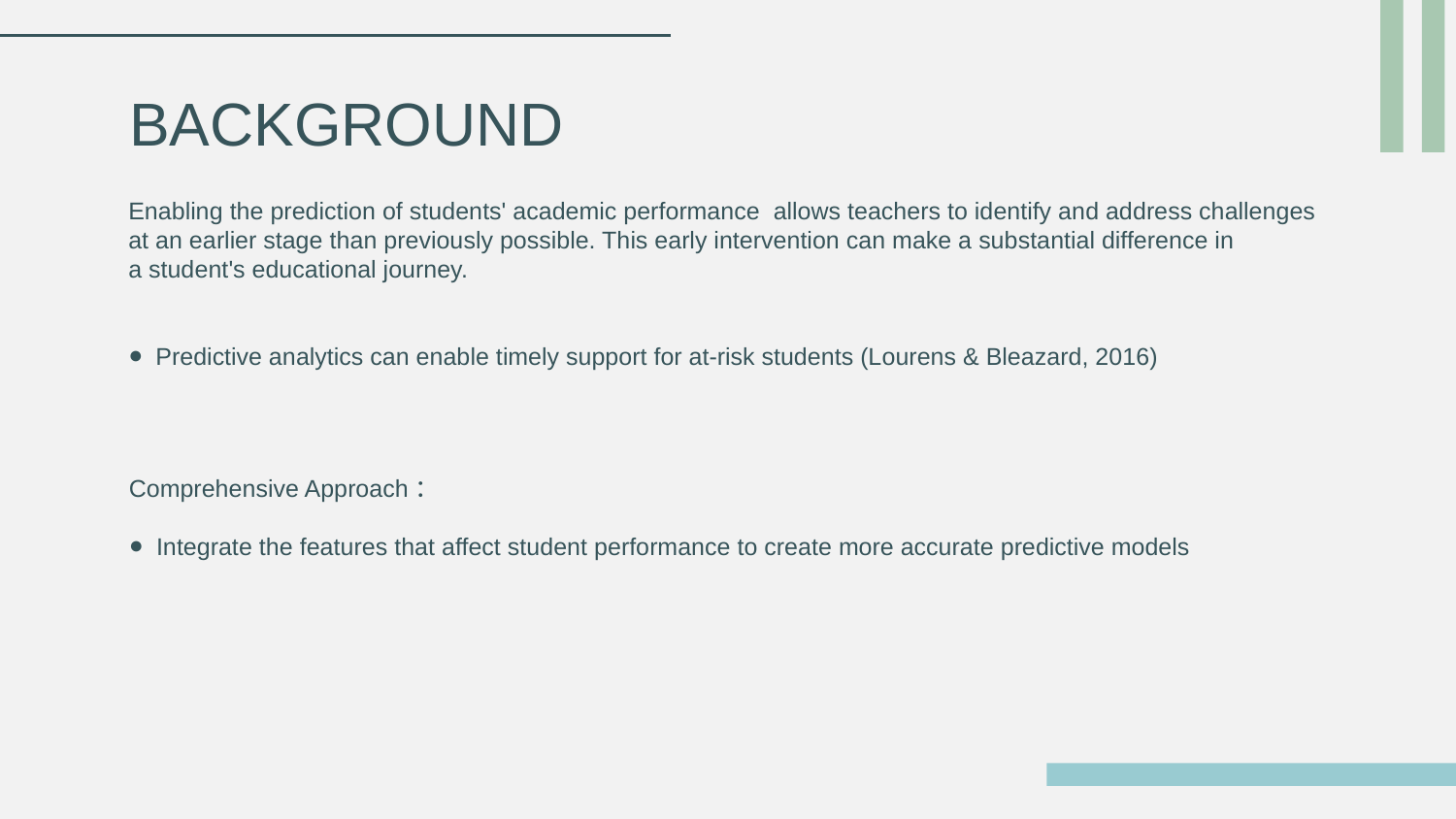

# BACKGROUND
Enabling the prediction of students' academic performance  allows teachers to identify and address challenges at an earlier stage than previously possible. This early intervention can make a substantial difference in a student's educational journey.

Predictive analytics can enable timely support for at-risk students (Lourens & Bleazard, 2016)

Comprehensive Approach：

Integrate the features that affect student performance to create more accurate predictive models